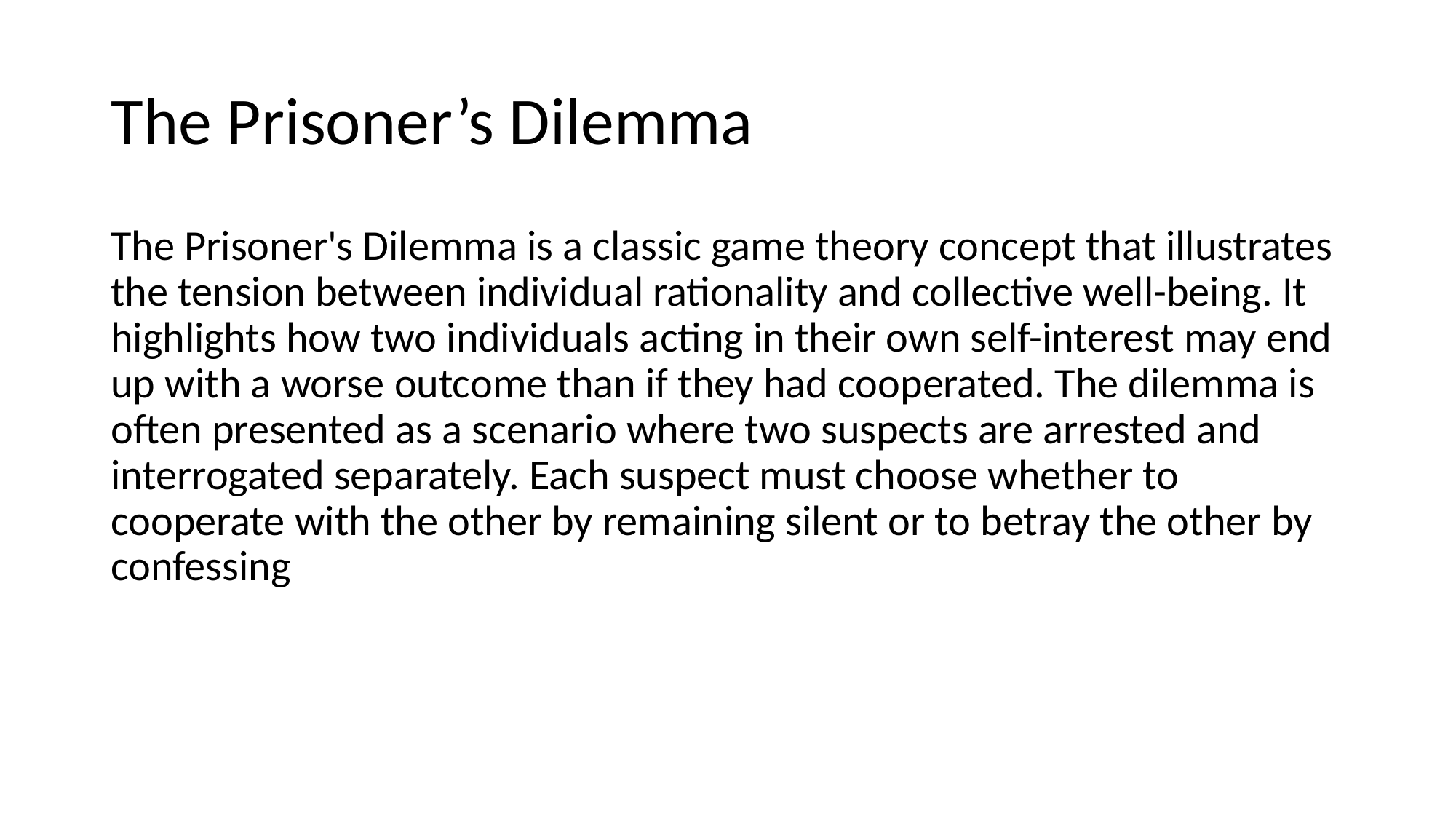

# The Prisoner’s Dilemma
The Prisoner's Dilemma is a classic game theory concept that illustrates the tension between individual rationality and collective well-being. It highlights how two individuals acting in their own self-interest may end up with a worse outcome than if they had cooperated. The dilemma is often presented as a scenario where two suspects are arrested and interrogated separately. Each suspect must choose whether to cooperate with the other by remaining silent or to betray the other by confessing